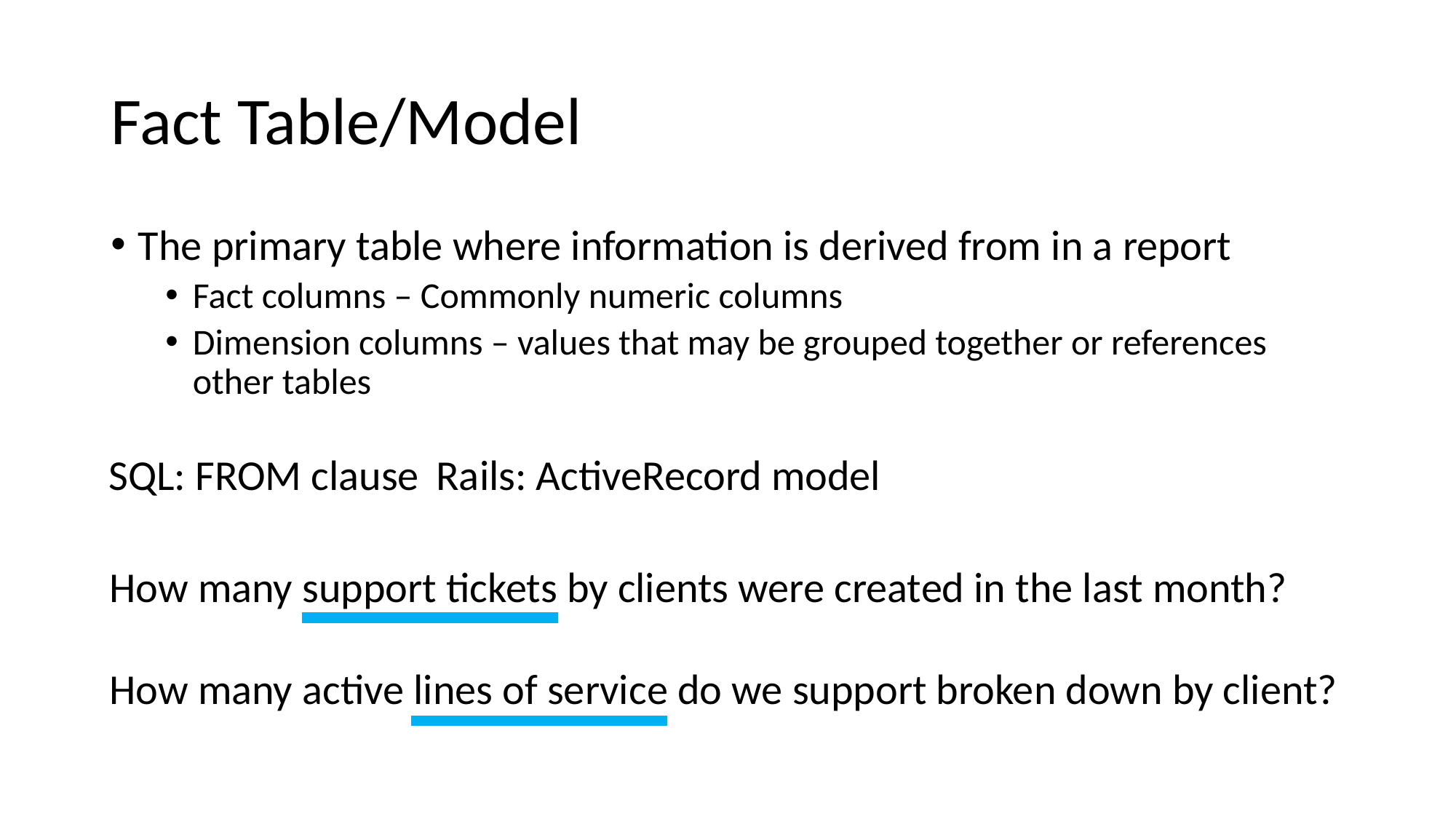

# Fact Table/Model
The primary table where information is derived from in a report
Fact columns – Commonly numeric columns
Dimension columns – values that may be grouped together or references other tables
SQL: FROM clause	Rails: ActiveRecord model
How many support tickets by clients were created in the last month?

How many active lines of service do we support broken down by client?